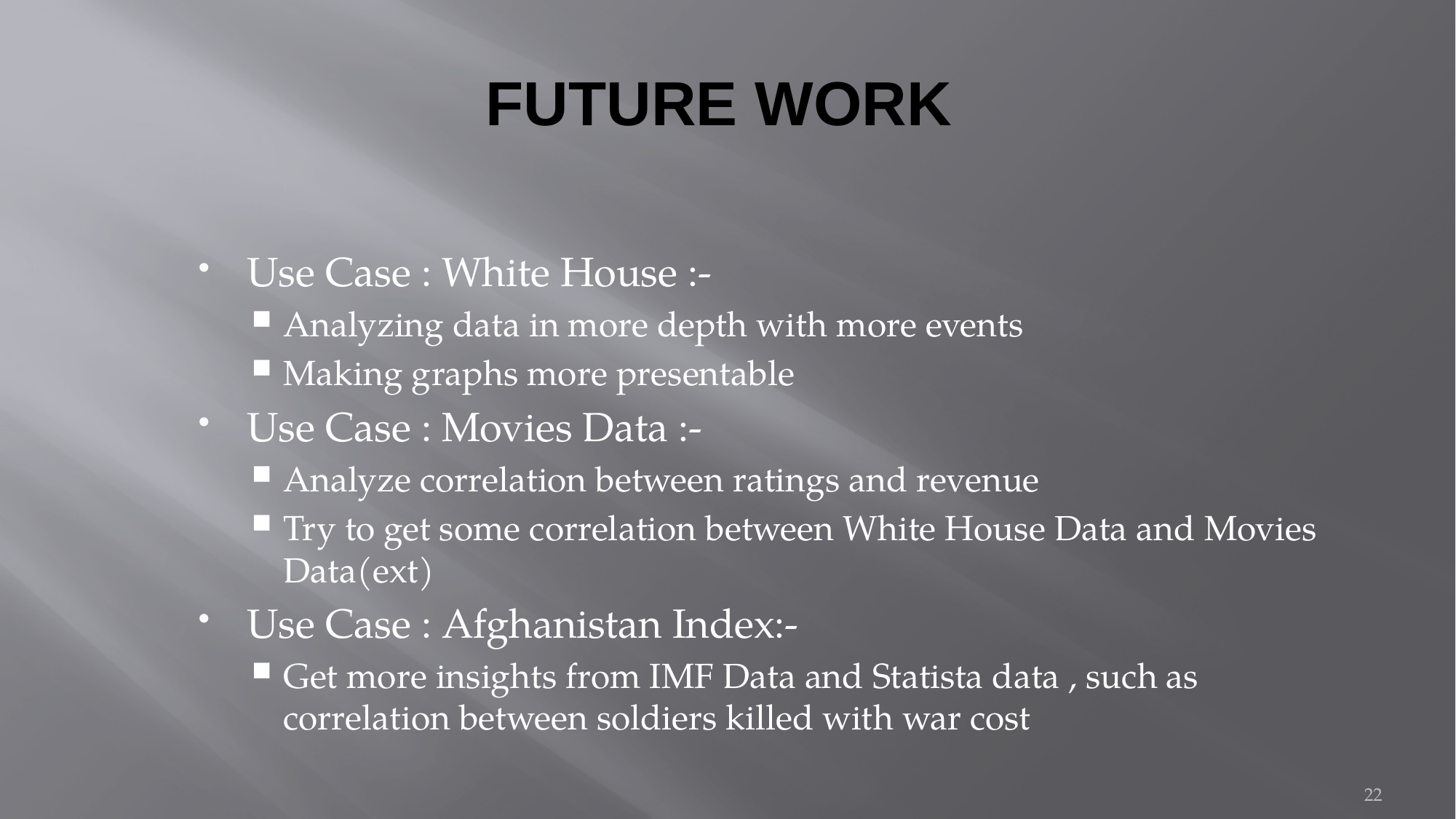

# FUTURE WORK
Use Case : White House :-
Analyzing data in more depth with more events
Making graphs more presentable
Use Case : Movies Data :-
Analyze correlation between ratings and revenue
Try to get some correlation between White House Data and Movies Data(ext)
Use Case : Afghanistan Index:-
Get more insights from IMF Data and Statista data , such as correlation between soldiers killed with war cost

22